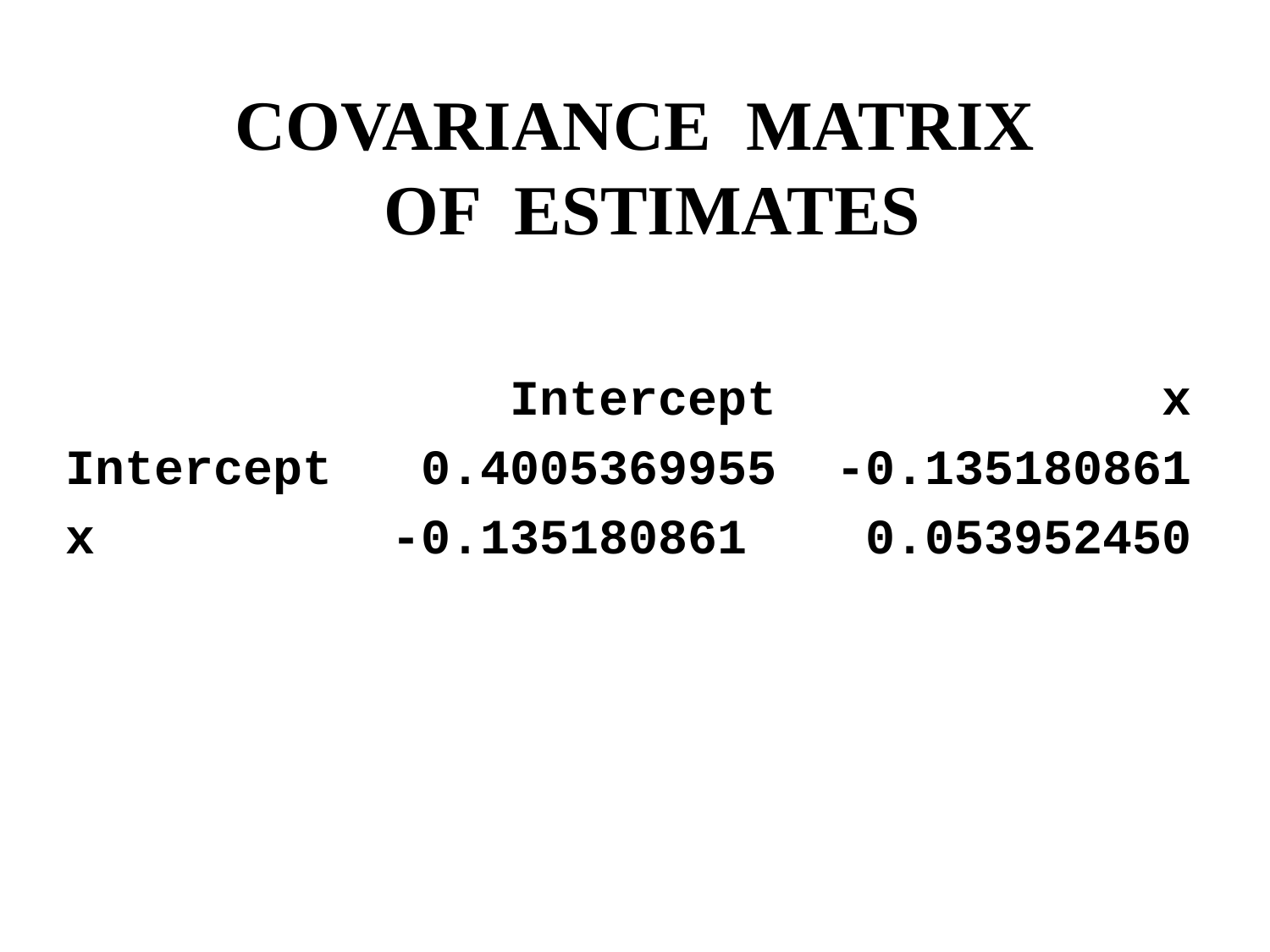

# COVARIANCE  MATRIX OF  ESTIMATES
               Intercept             x
Intercept   0.4005369955  -0.135180861
x          -0.135180861    0.053952450